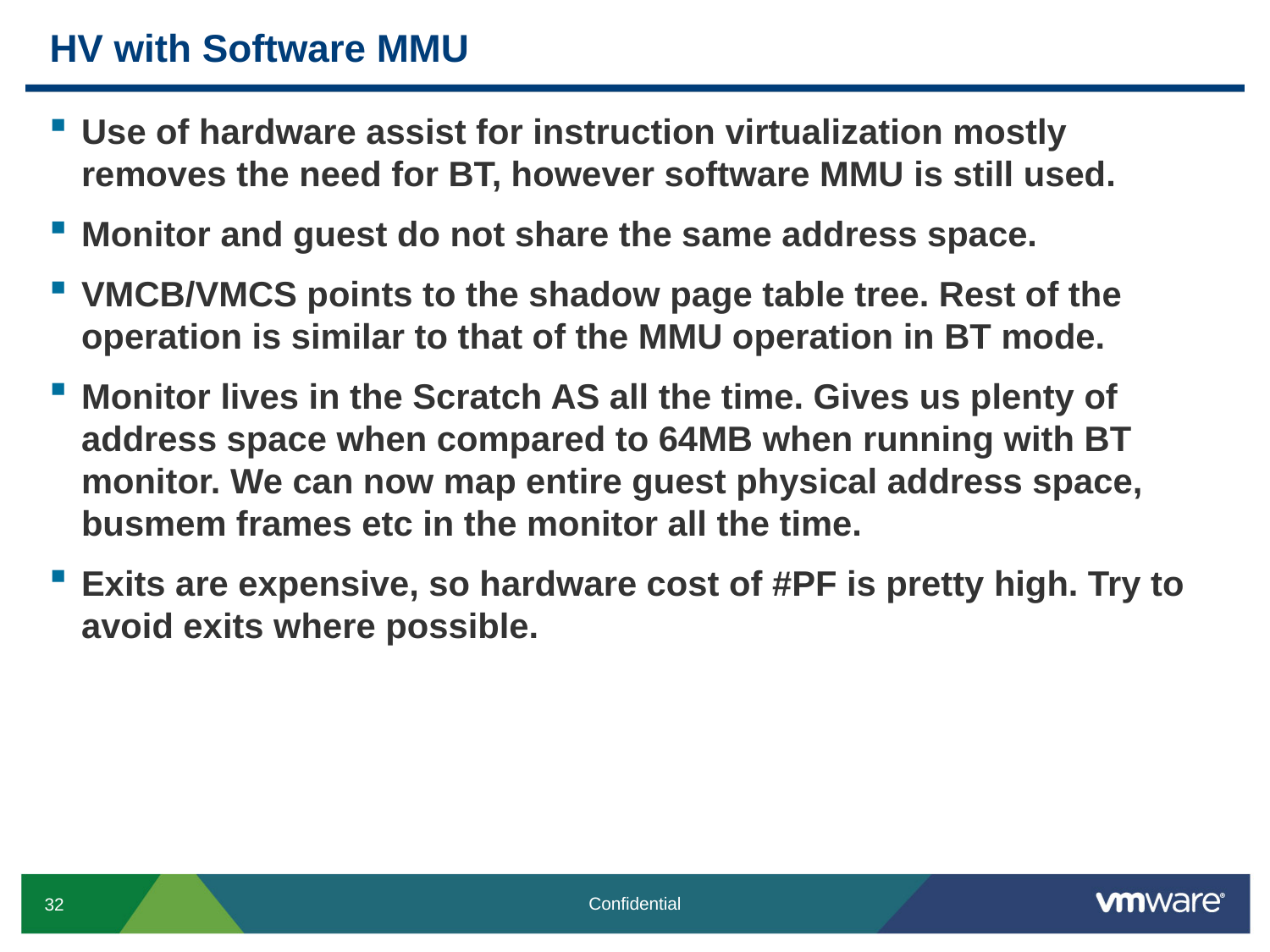

# HV with Software MMU
Use of hardware assist for instruction virtualization mostly removes the need for BT, however software MMU is still used.
Monitor and guest do not share the same address space.
VMCB/VMCS points to the shadow page table tree. Rest of the operation is similar to that of the MMU operation in BT mode.
Monitor lives in the Scratch AS all the time. Gives us plenty of address space when compared to 64MB when running with BT monitor. We can now map entire guest physical address space, busmem frames etc in the monitor all the time.
Exits are expensive, so hardware cost of #PF is pretty high. Try to avoid exits where possible.